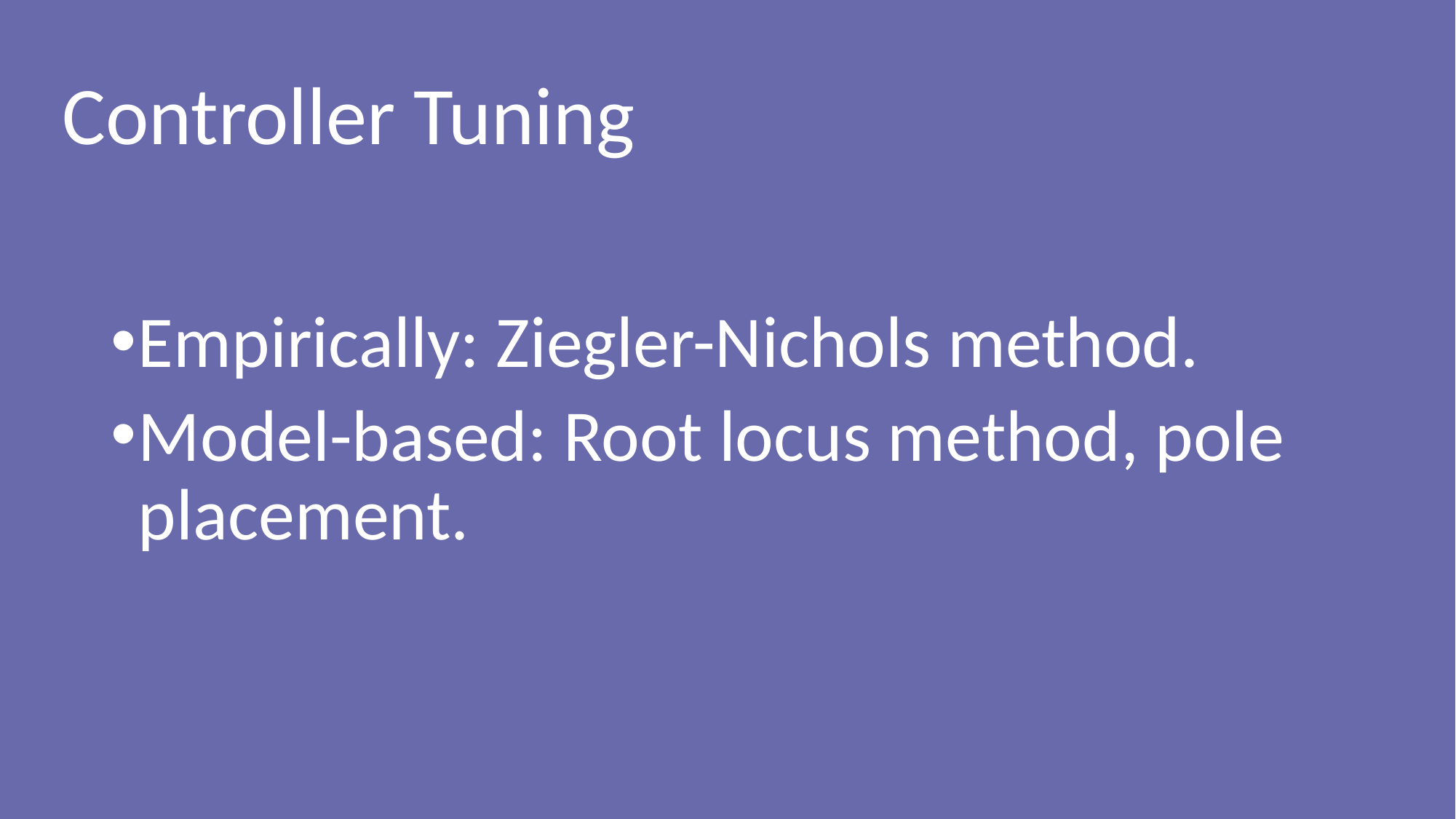

Controller Tuning
Empirically: Ziegler-Nichols method.
Model-based: Root locus method, pole placement.